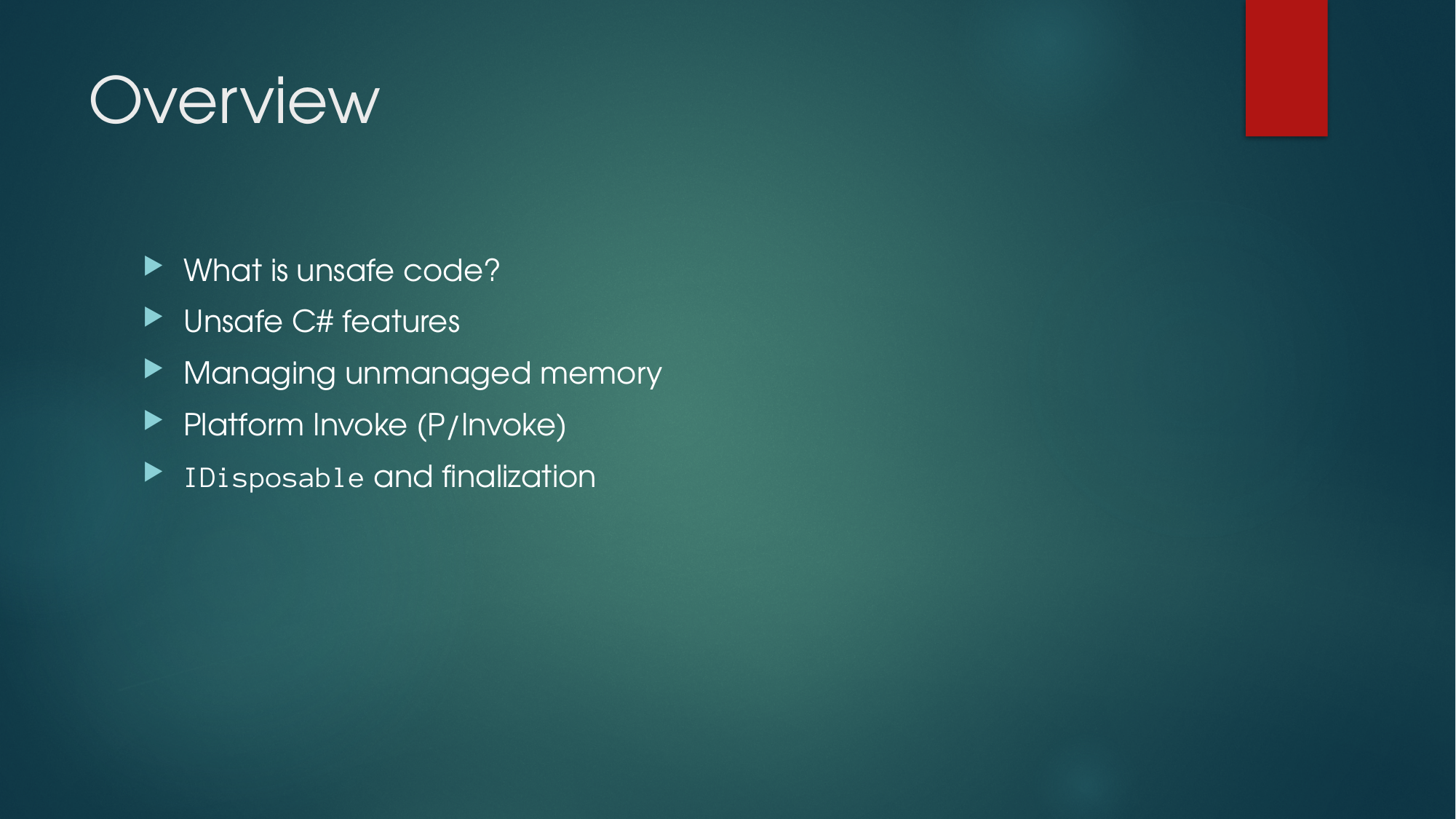

# Overview
What is unsafe code?
Unsafe C# features
Managing unmanaged memory
Platform Invoke (P/Invoke)
IDisposable and finalization